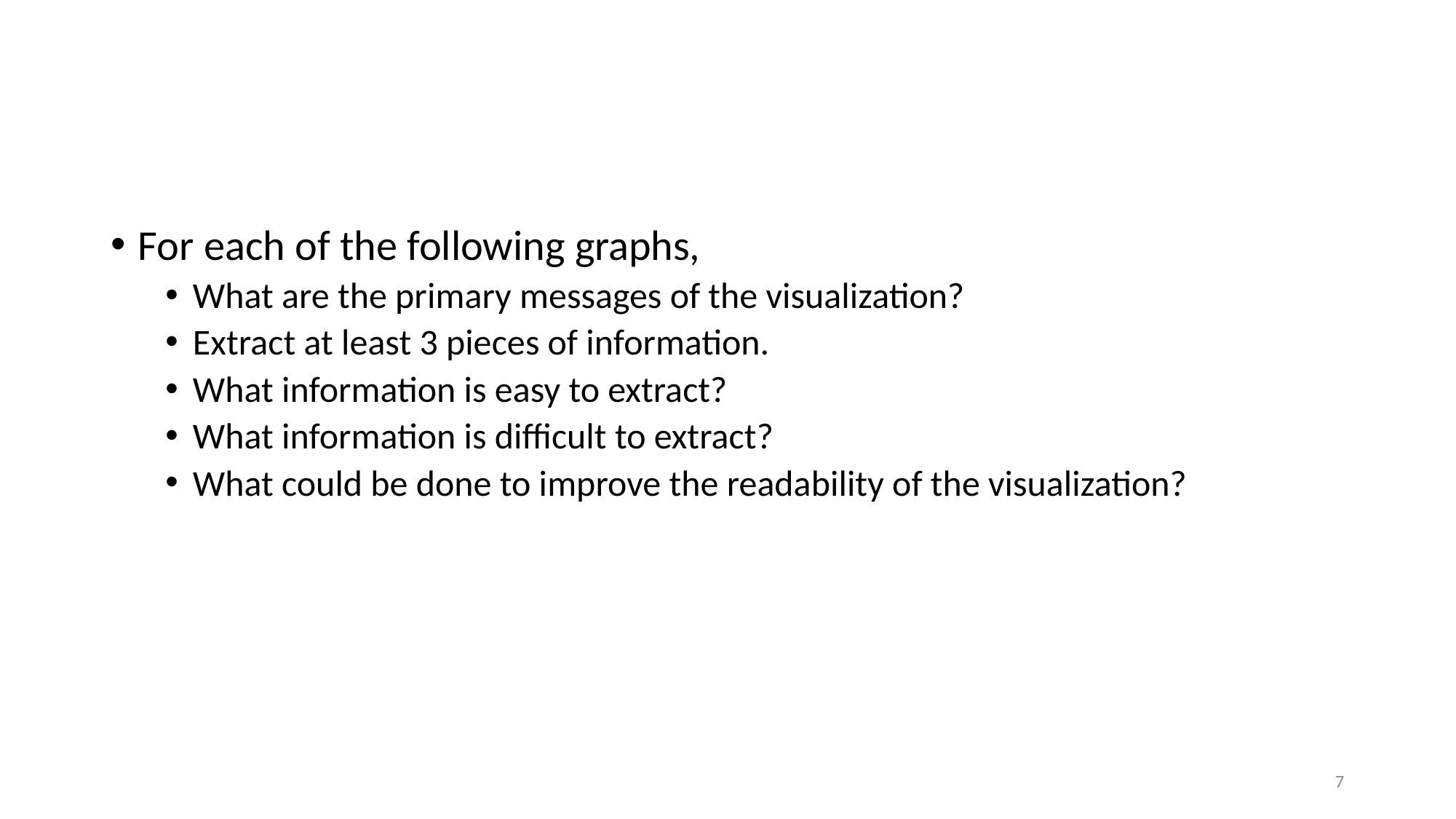

For each of the following graphs,
What are the primary messages of the visualization?
Extract at least 3 pieces of information.
What information is easy to extract?
What information is difficult to extract?
What could be done to improve the readability of the visualization?

7